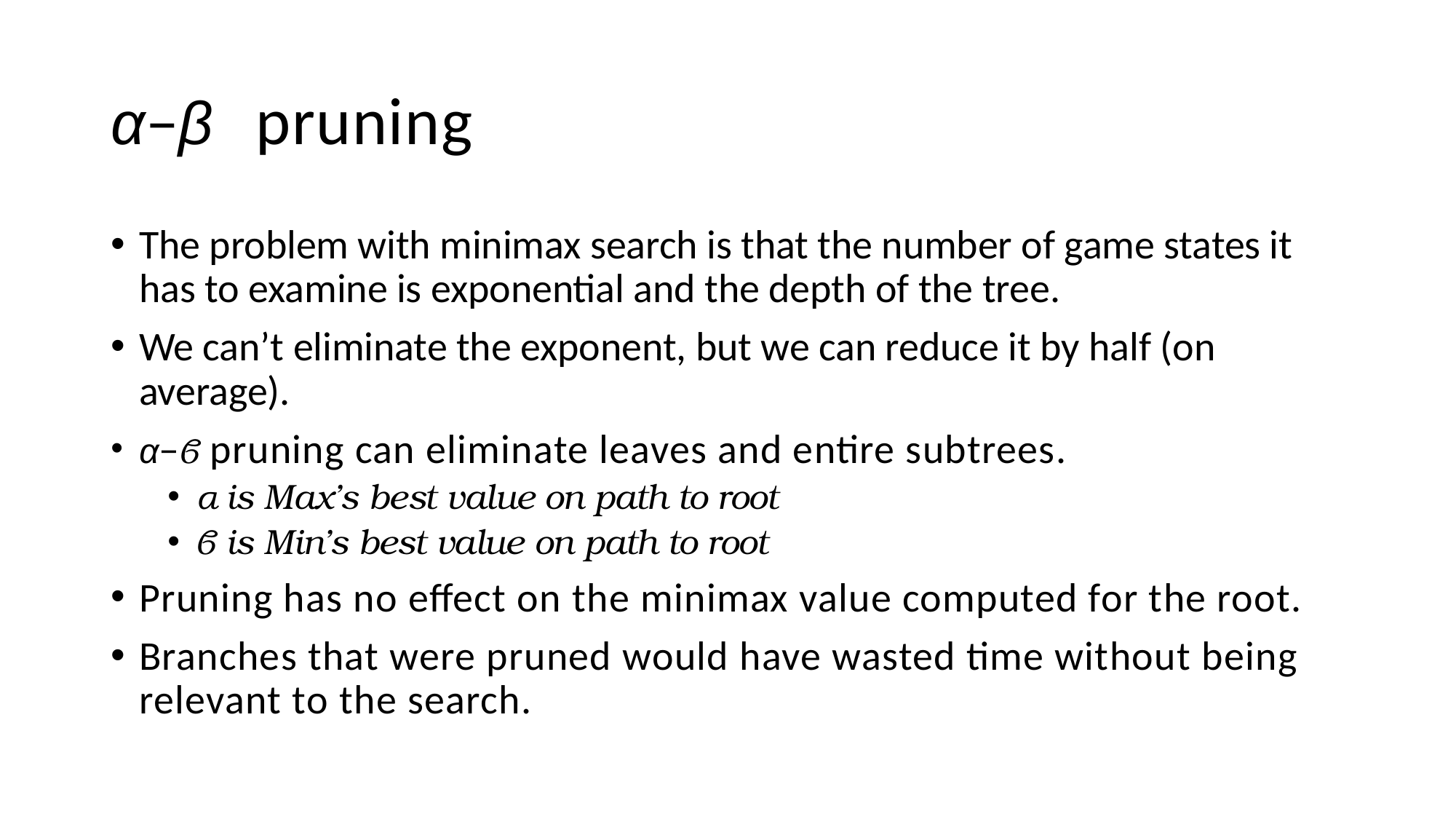

# α–β	  pruning
The problem with minimax search is that the number of game states it has to examine is exponential and the depth of the tree.
We can’t eliminate the exponent, but we can reduce it by half (on average).
α–β pruning can eliminate leaves and entire subtrees.
α is Max’s best value on path to root
β is Min’s best value on path to root
Pruning has no effect on the minimax value computed for the root.
Branches that were pruned would have wasted time without being relevant to the search.